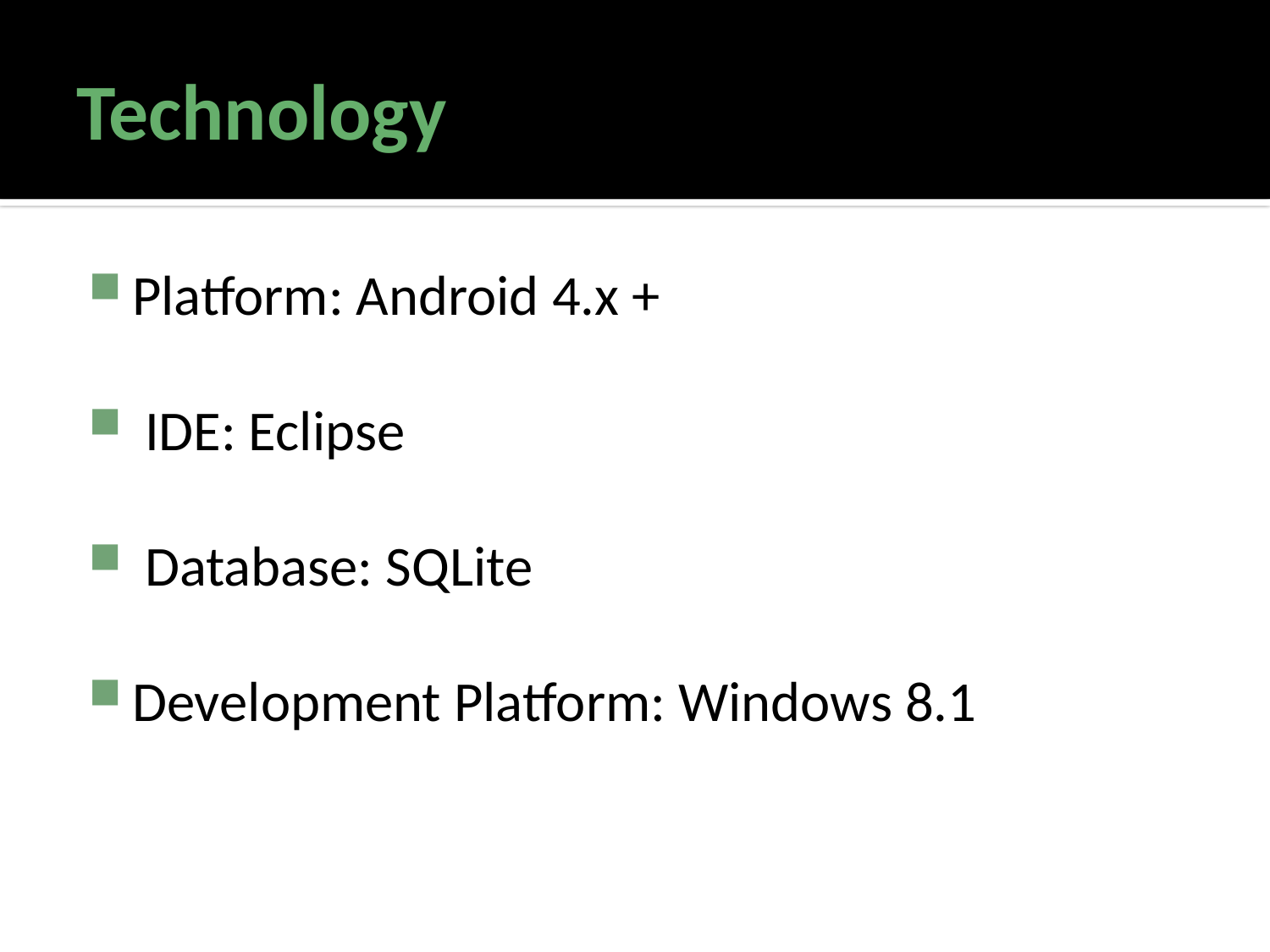

# Technology
Platform: Android 4.x +

 IDE: Eclipse

 Database: SQLite

Development Platform: Windows 8.1